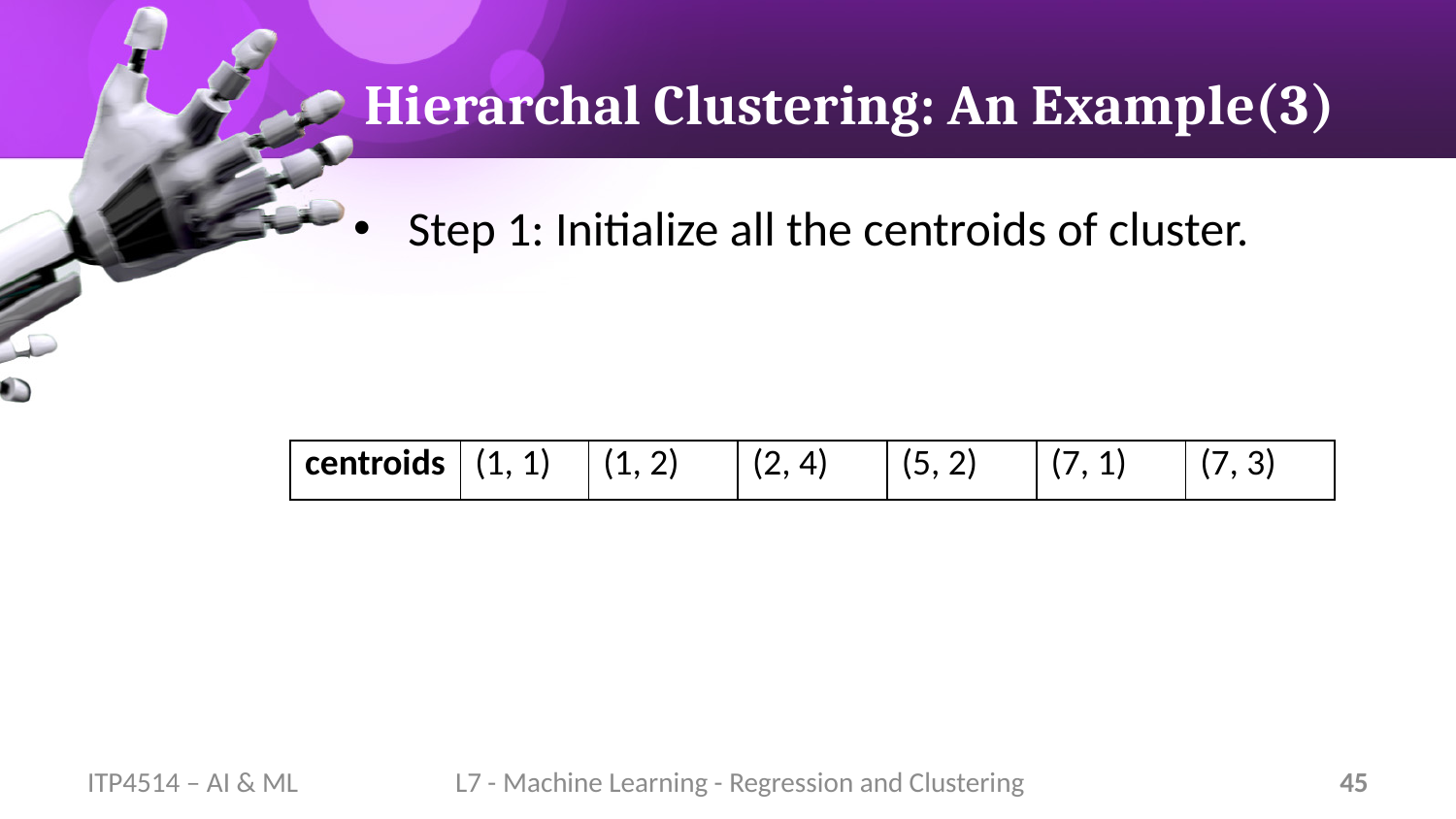

# Hierarchal Clustering: An Example(3)
Step 1: Initialize all the centroids of cluster.

| centroids | (1, 1) | (1, 2) | (2, 4) | (5, 2) | (7, 1) | (7, 3) |
| --- | --- | --- | --- | --- | --- | --- |
ITP4514 – AI & ML
L7 - Machine Learning - Regression and Clustering
45